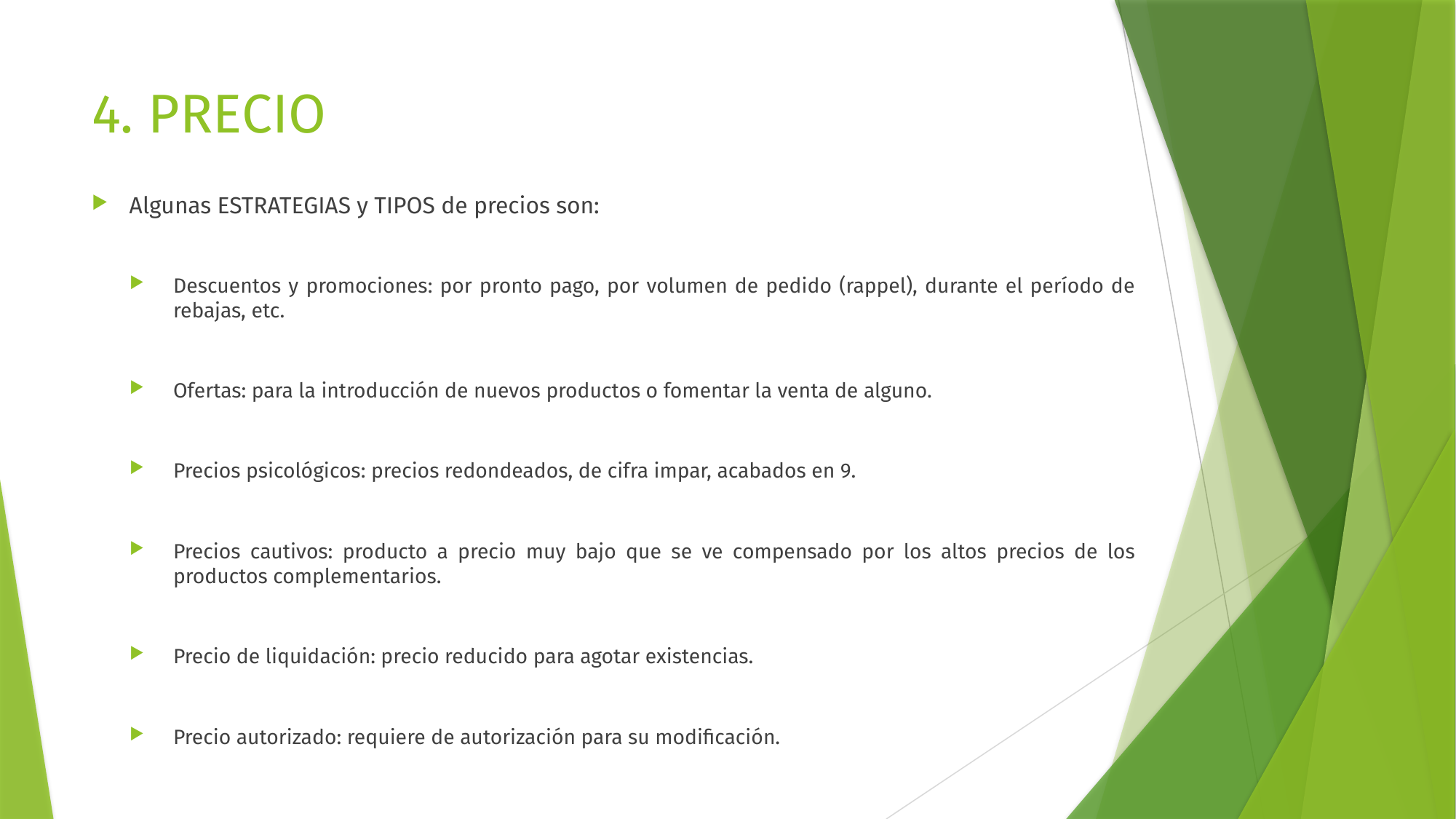

# 4. PRECIO
Algunas ESTRATEGIAS y TIPOS de precios son:

Descuentos y promociones: por pronto pago, por volumen de pedido (rappel), durante el período de rebajas, etc.

Ofertas: para la introducción de nuevos productos o fomentar la venta de alguno.

Precios psicológicos: precios redondeados, de cifra impar, acabados en 9.

Precios cautivos: producto a precio muy bajo que se ve compensado por los altos precios de los productos complementarios.

Precio de liquidación: precio reducido para agotar existencias.

Precio autorizado: requiere de autorización para su modificación.